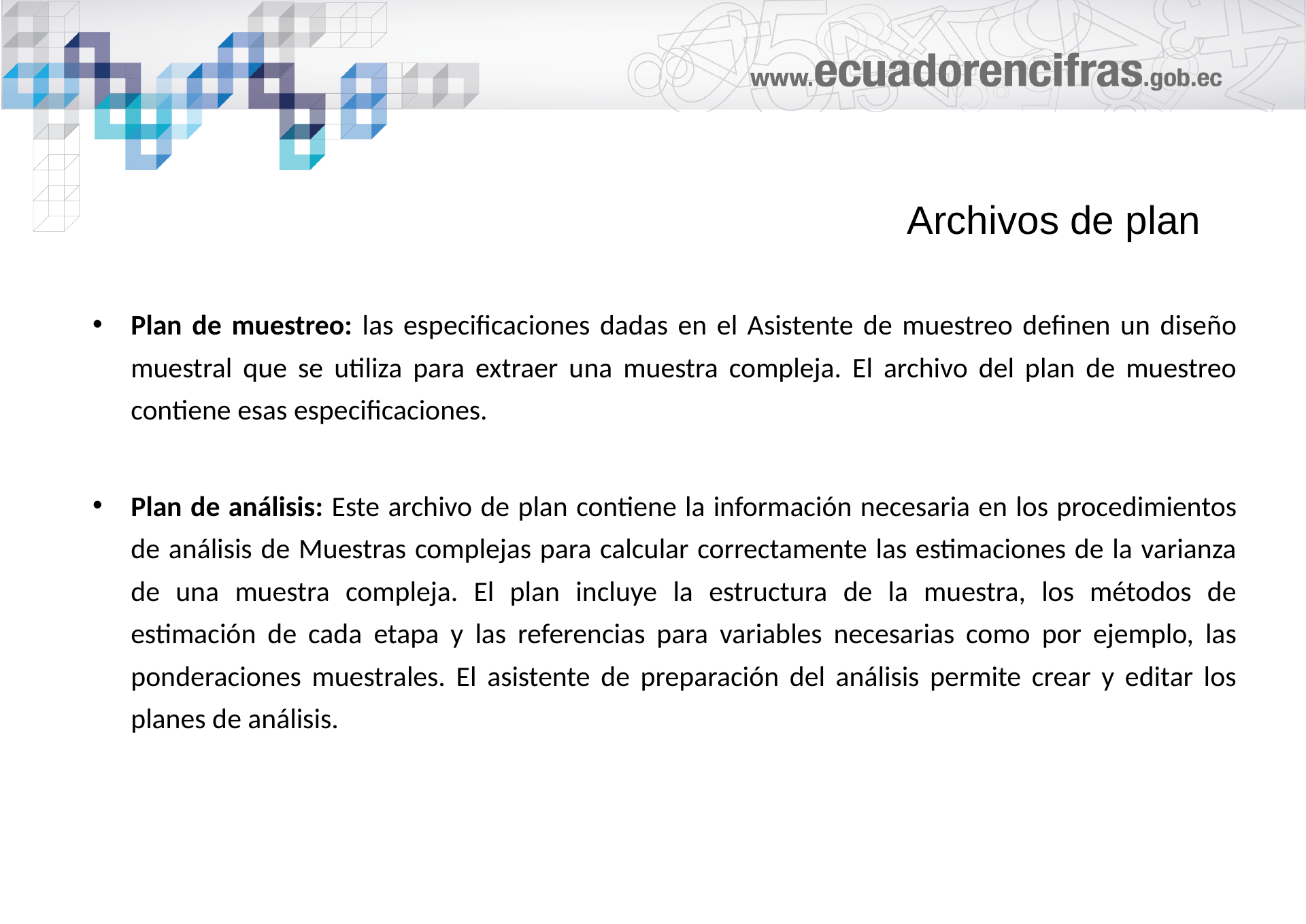

Archivos de plan
Plan de muestreo: las especificaciones dadas en el Asistente de muestreo definen un diseño muestral que se utiliza para extraer una muestra compleja. El archivo del plan de muestreo contiene esas especificaciones.

Plan de análisis: Este archivo de plan contiene la información necesaria en los procedimientos de análisis de Muestras complejas para calcular correctamente las estimaciones de la varianza de una muestra compleja. El plan incluye la estructura de la muestra, los métodos de estimación de cada etapa y las referencias para variables necesarias como por ejemplo, las ponderaciones muestrales. El asistente de preparación del análisis permite crear y editar los planes de análisis.